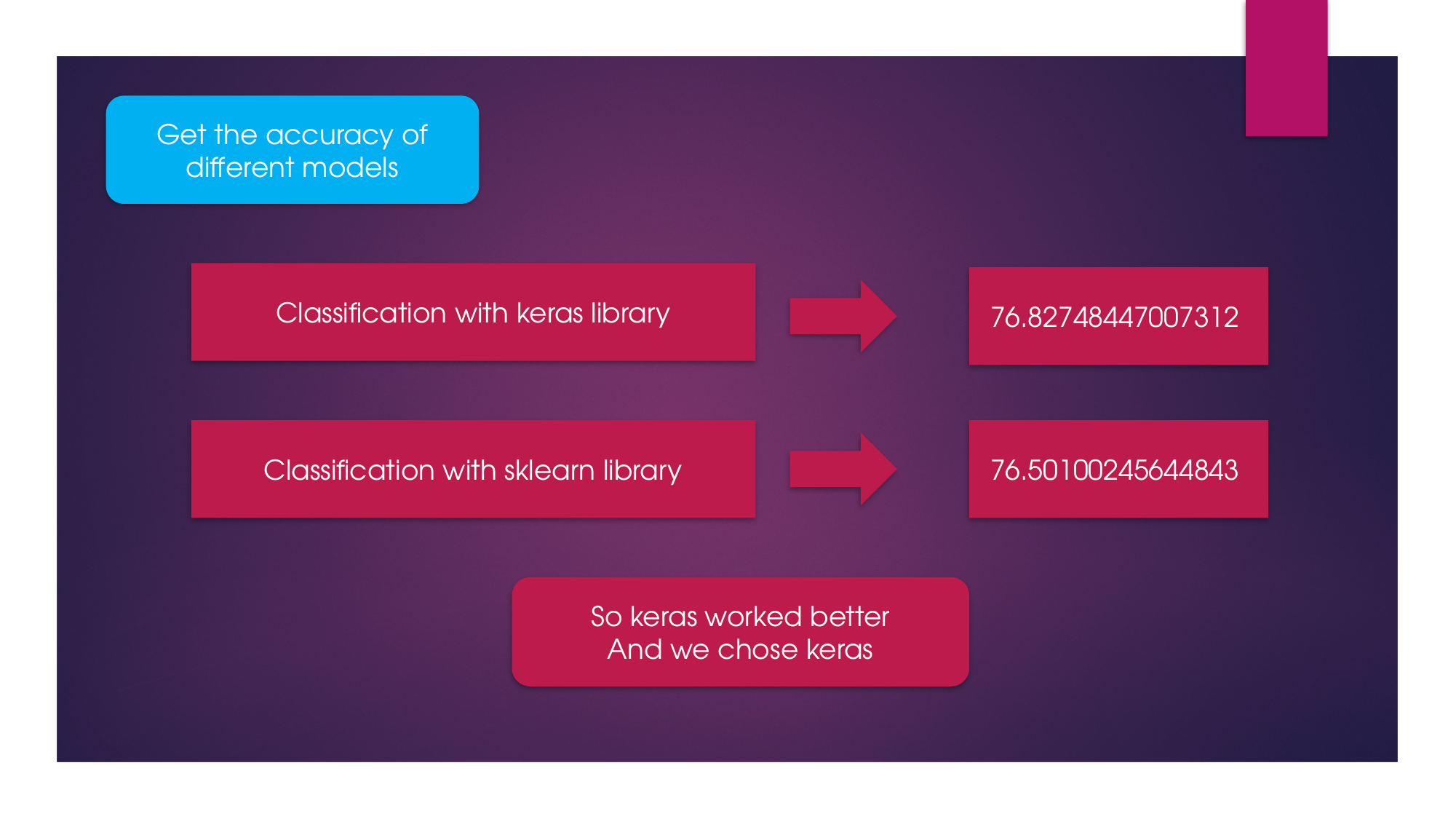

Get the accuracy of different models
Classification with keras library
76.82748447007312

Classification with sklearn library
76.50100245644843

So keras worked better
And we chose keras